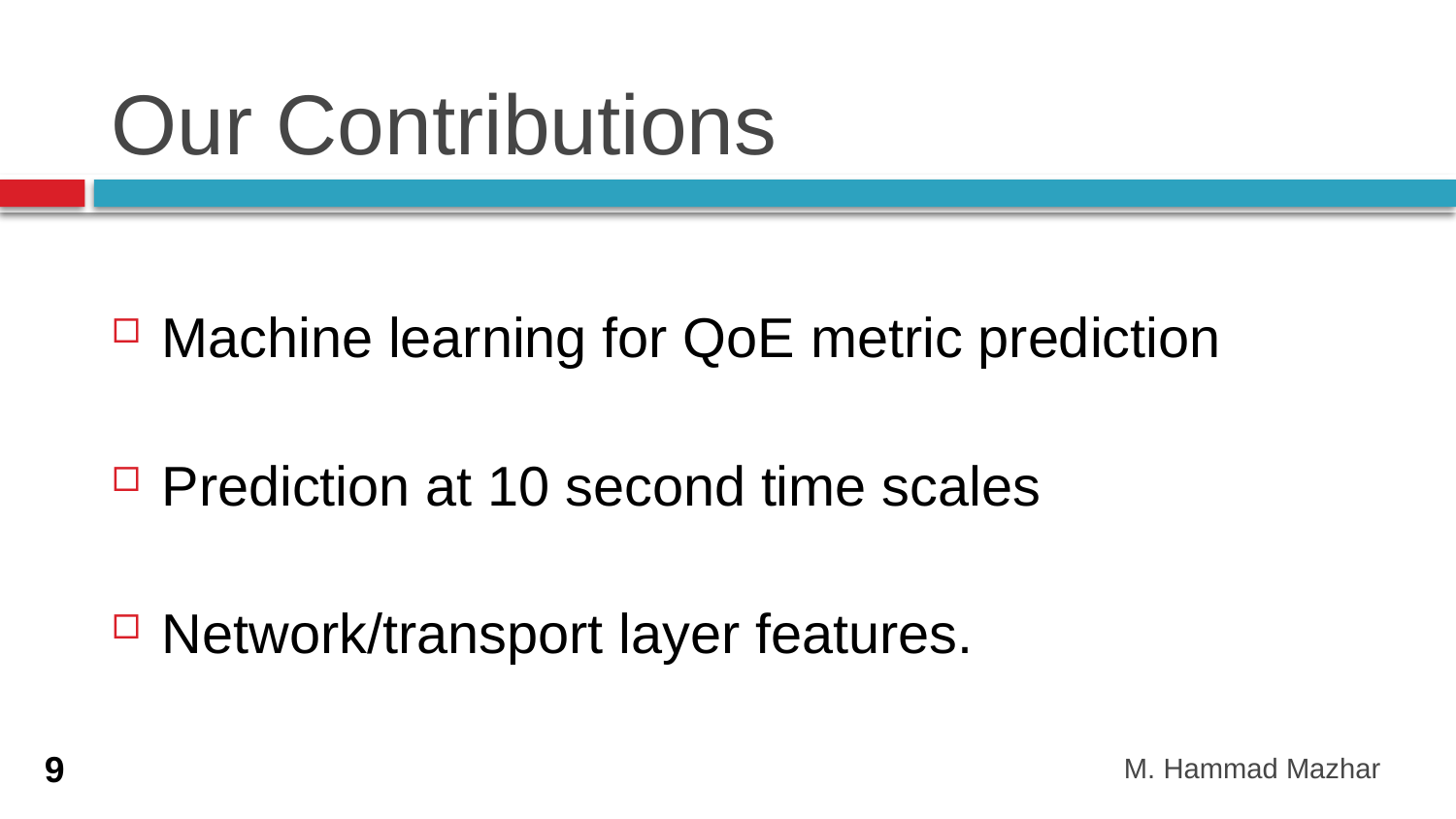

# Our Contributions
Machine learning for QoE metric prediction
Prediction at 10 second time scales
Network/transport layer features.
M. Hammad Mazhar
9